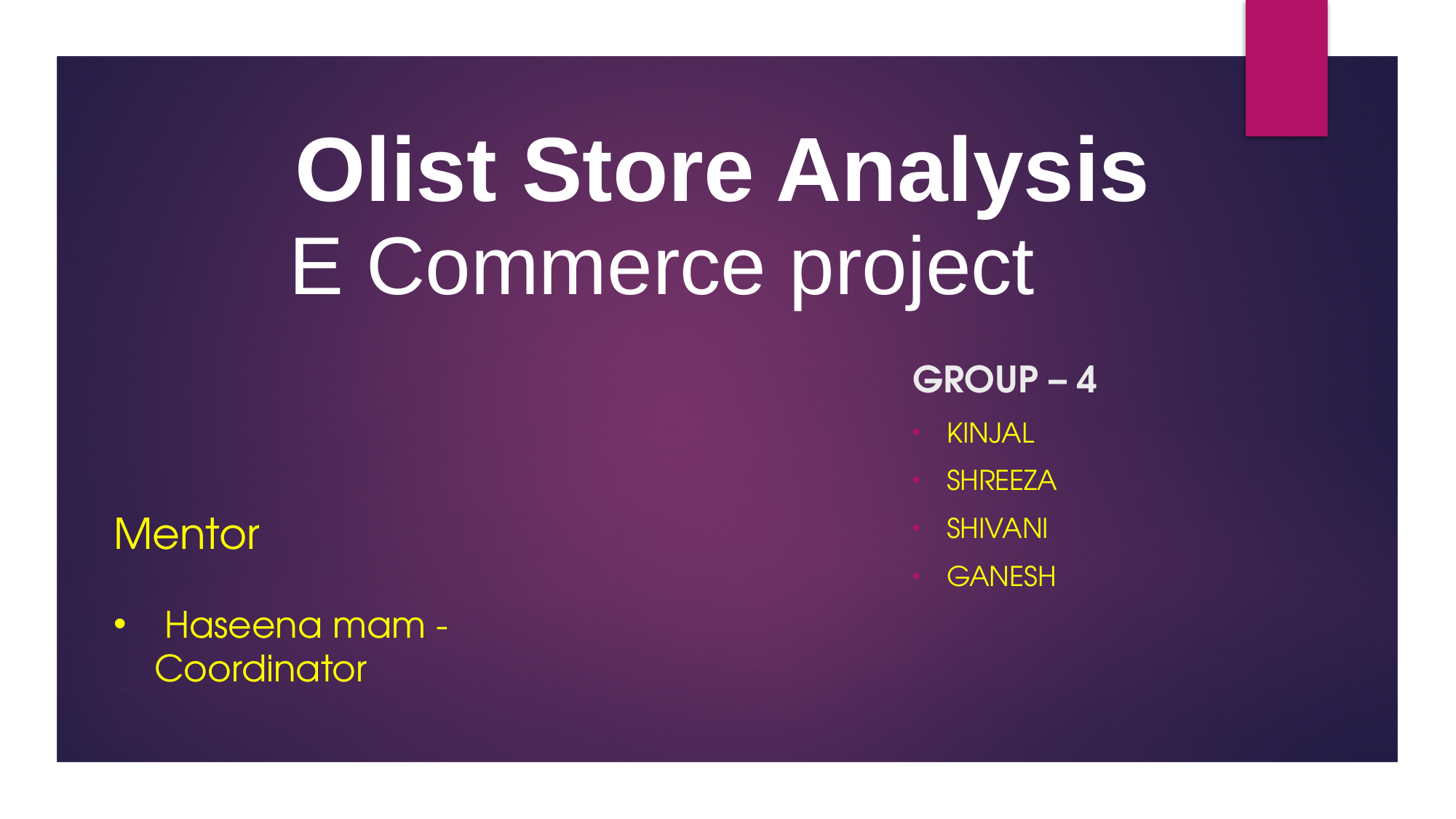

# Olist Store Analysis
E Commerce project
Group – 4
Kinjal
SHREEZA
Shivani
Ganesh

Mentor

 Haseena mam - Coordinator